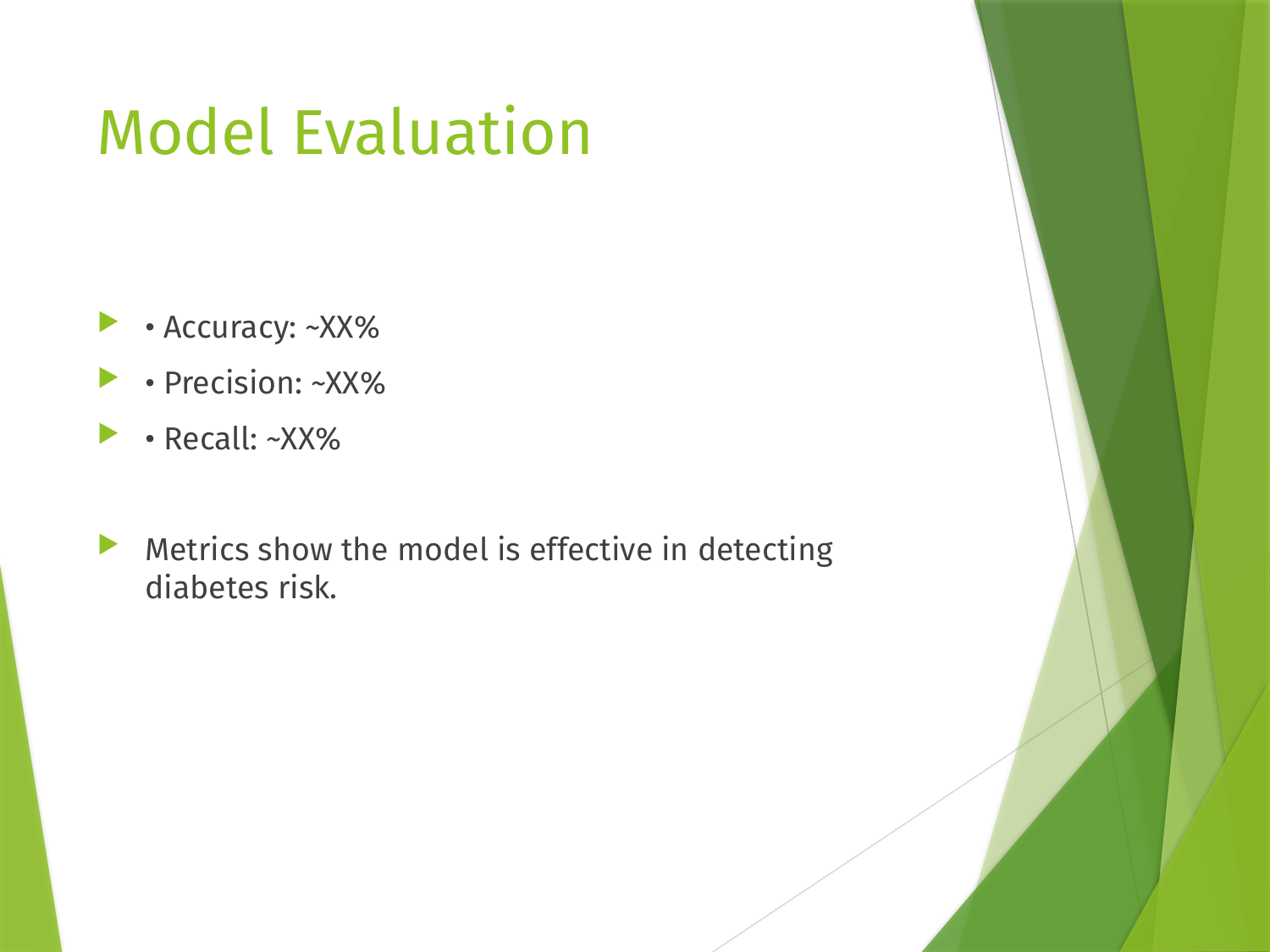

# Model Evaluation
• Accuracy: ~XX%
• Precision: ~XX%
• Recall: ~XX%

Metrics show the model is effective in detecting diabetes risk.